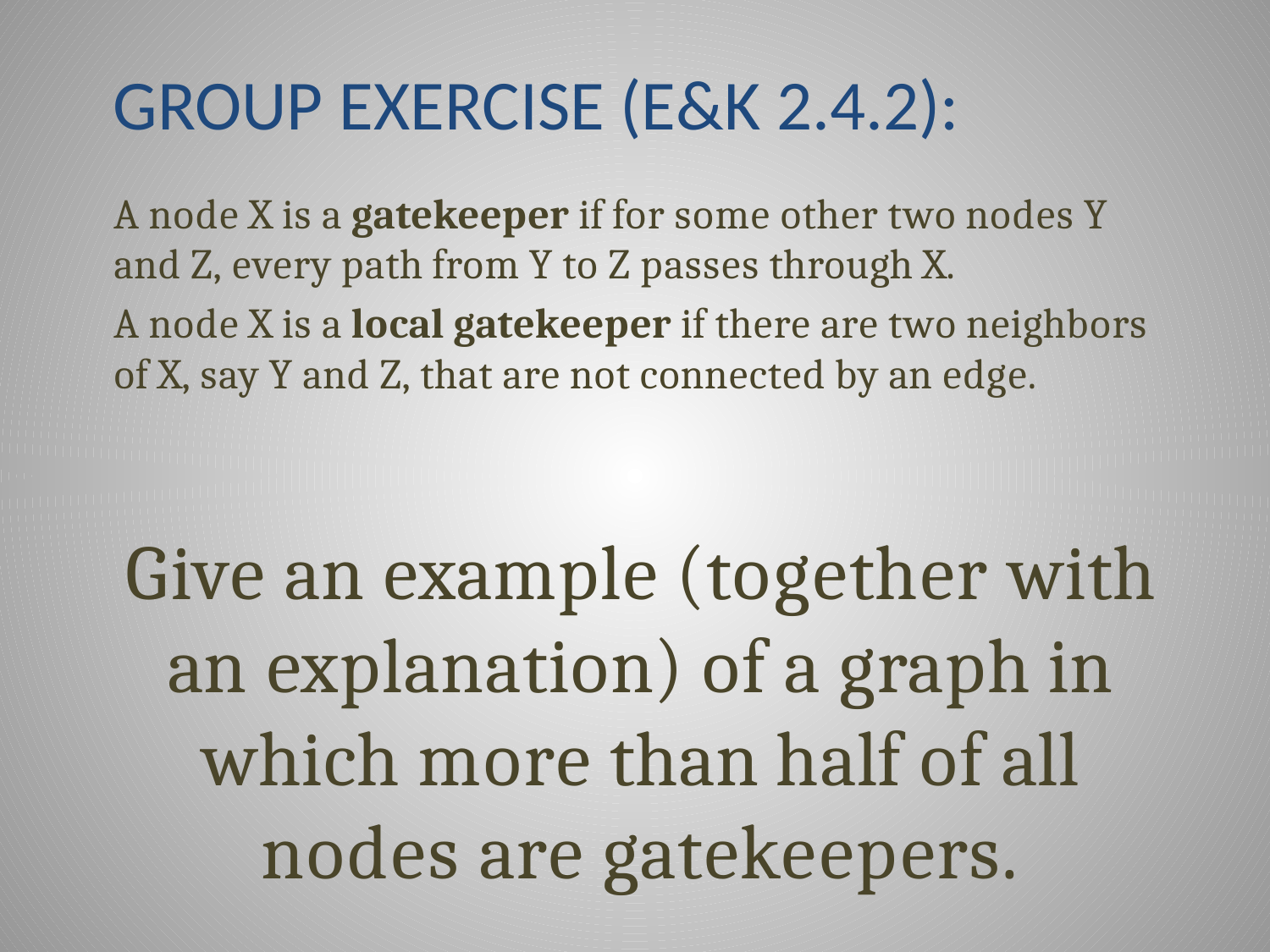

# Group Exercise (E&K 2.4.2):
A node X is a gatekeeper if for some other two nodes Y and Z, every path from Y to Z passes through X.
A node X is a local gatekeeper if there are two neighbors of X, say Y and Z, that are not connected by an edge.

Give an example (together with an explanation) of a graph in which more than half of all nodes are gatekeepers.